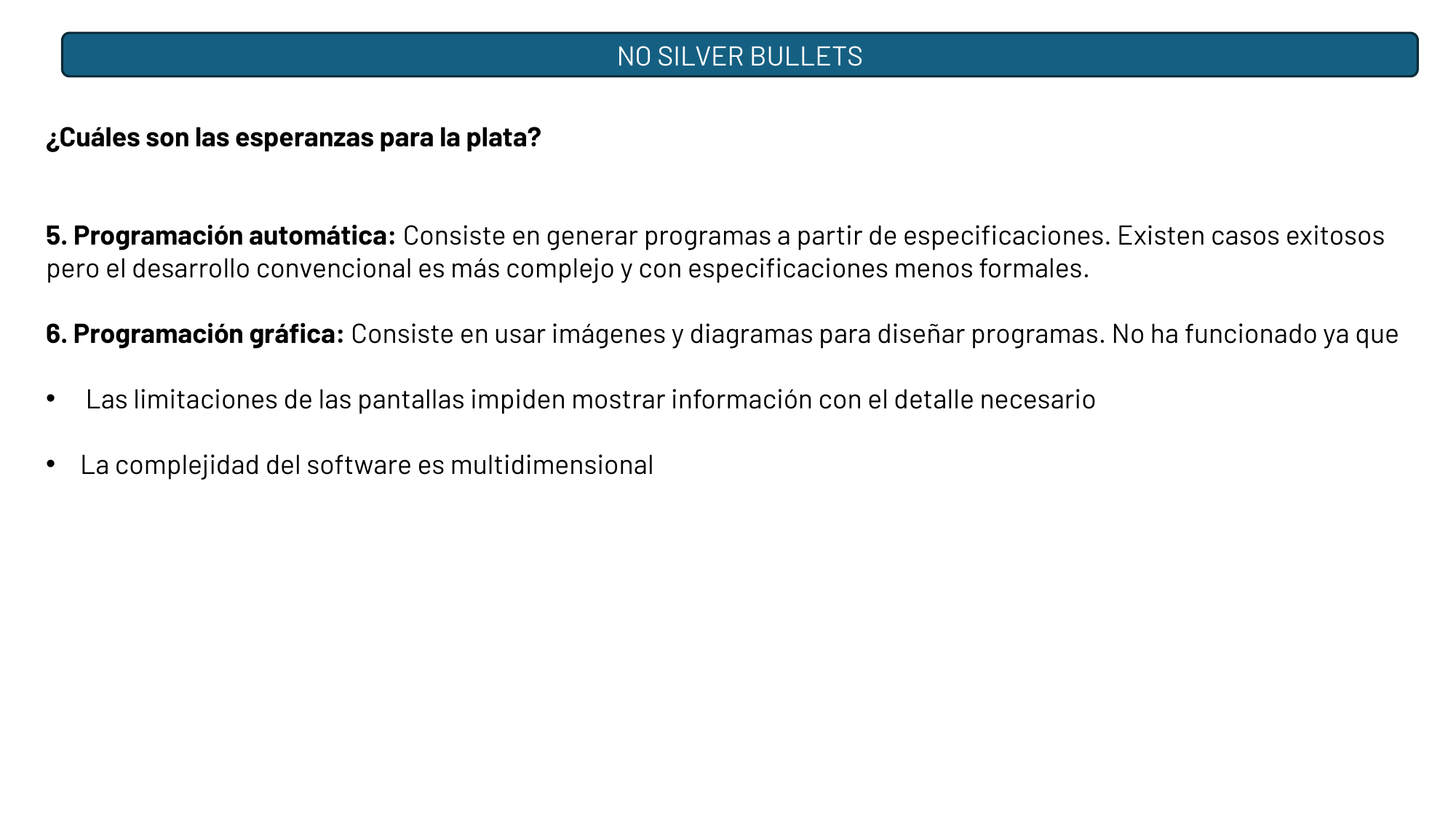

NO SILVER BULLETS
¿Cuáles son las esperanzas para la plata?

5. Programación automática: Consiste en generar programas a partir de especificaciones. Existen casos exitosos pero el desarrollo convencional es más complejo y con especificaciones menos formales.

6. Programación gráfica: Consiste en usar imágenes y diagramas para diseñar programas. No ha funcionado ya que

 Las limitaciones de las pantallas impiden mostrar información con el detalle necesario

La complejidad del software es multidimensional